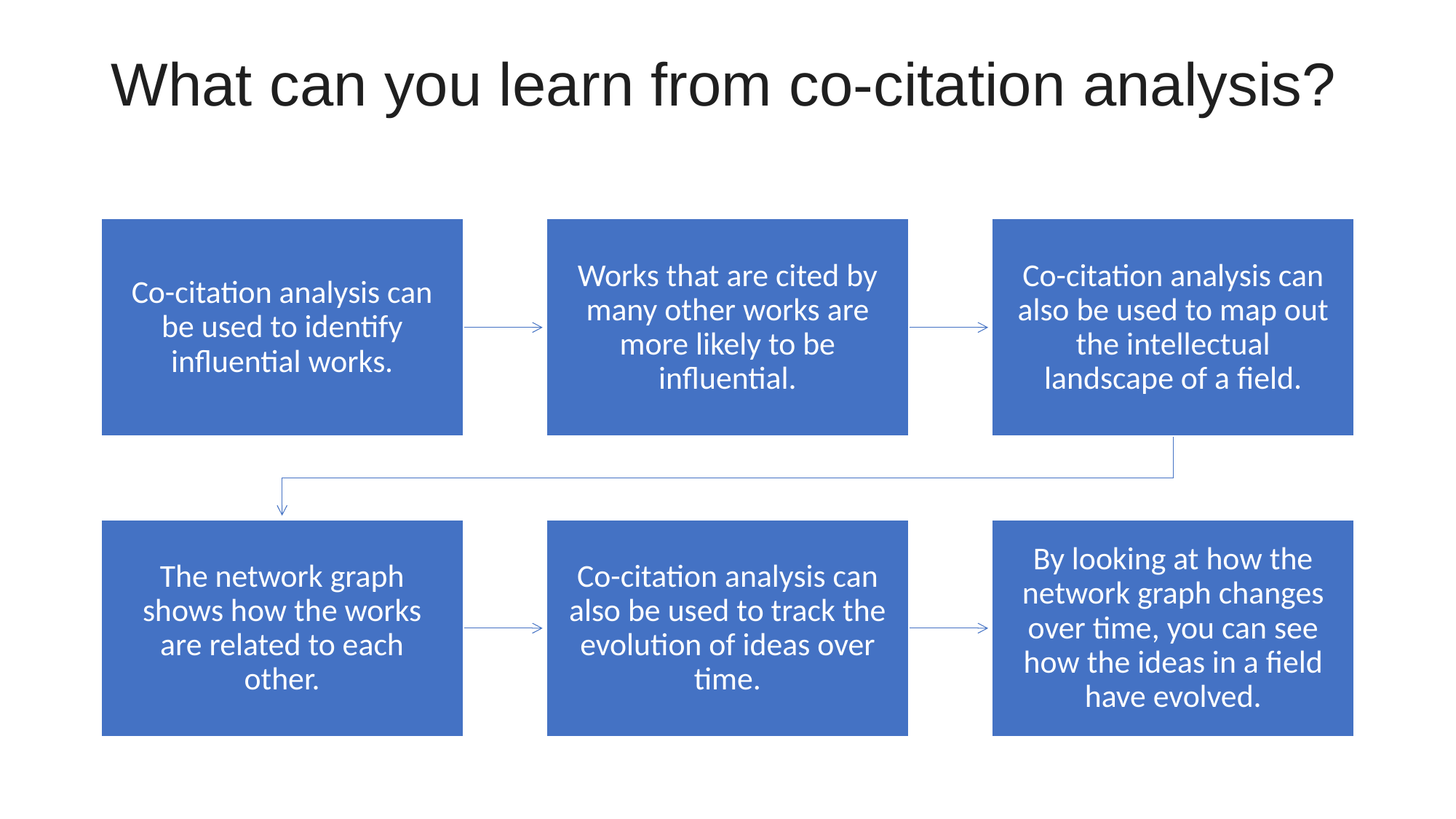

# What can you learn from co-citation analysis?

Co-citation analysis can be used to identify influential works.

Works that are cited by many other works are more likely to be influential.

Co-citation analysis can also be used to map out the intellectual landscape of a field.

The network graph shows how the works are related to each other.

Co-citation analysis can also be used to track the evolution of ideas over time.
By looking at how the network graph changes over time, you can see how the ideas in a field have evolved.